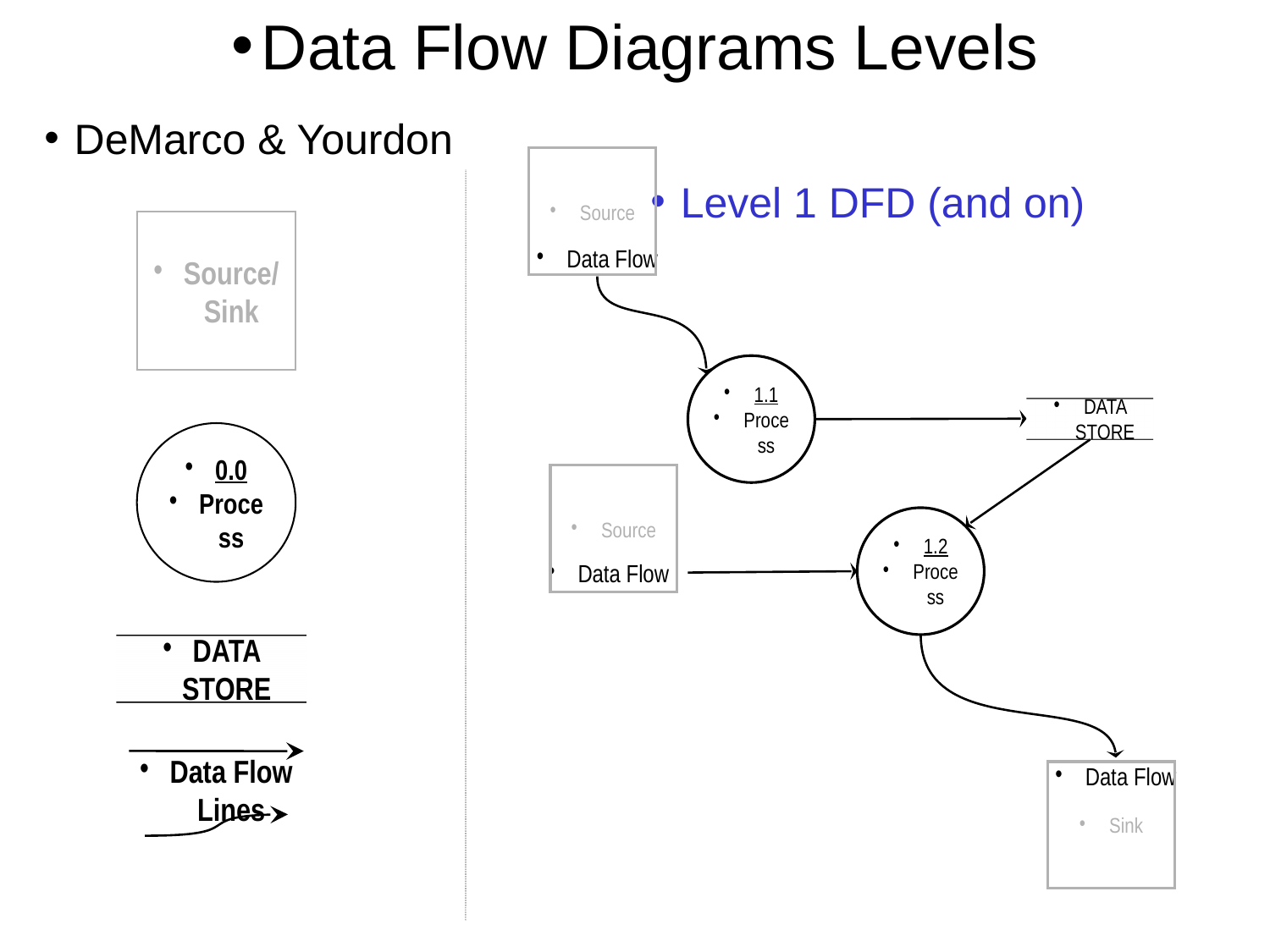

Data Flow Diagrams Levels
DeMarco & Yourdon
Source

Level 1 DFD (and on)
Source/ Sink
Data Flow
1.1
Process
DATA STORE
0.0
Process
Source
1.2
Process
Data Flow
DATA STORE
Data Flow
Sink
Data Flow Lines